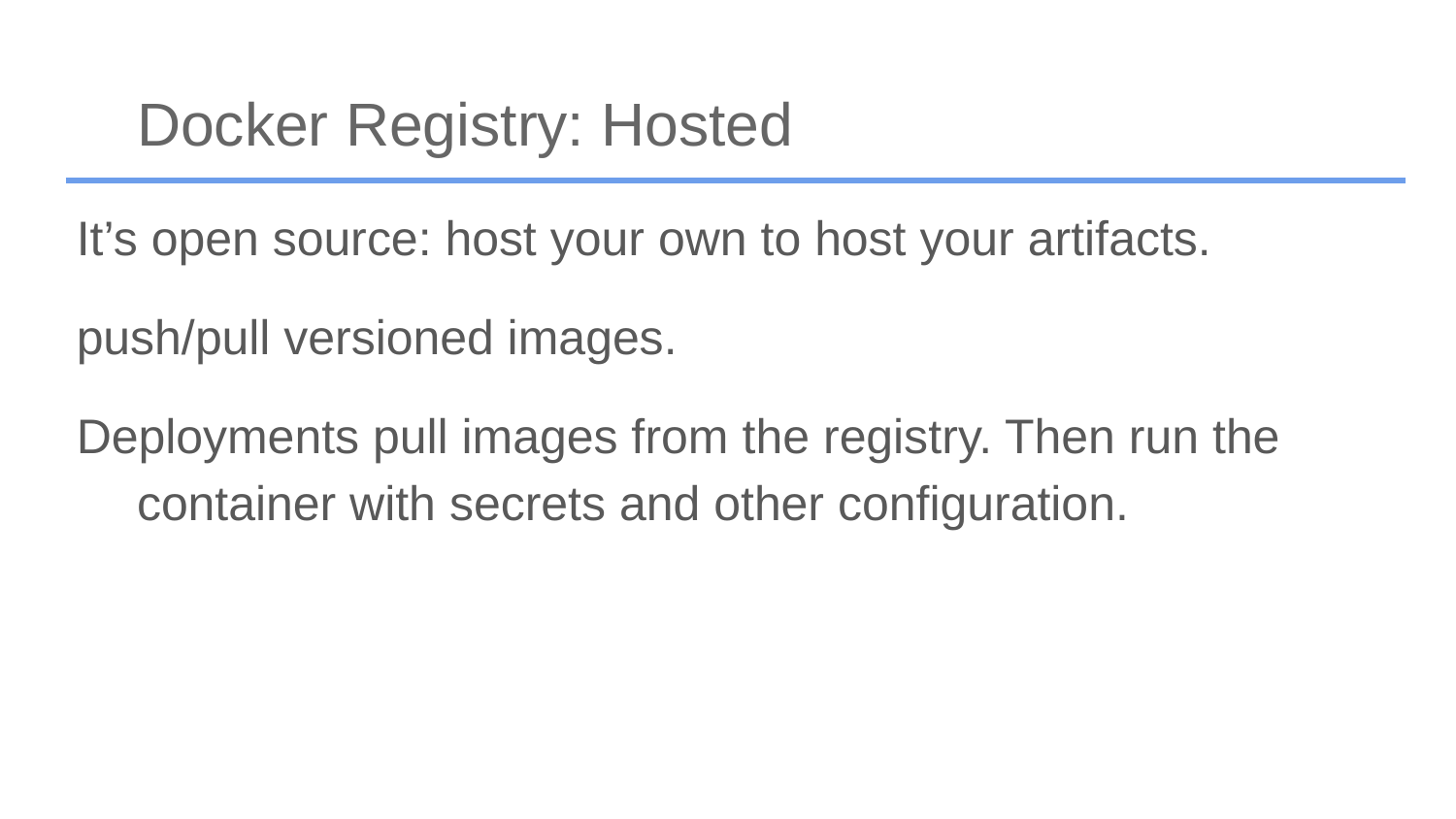

# Docker Registry: Hosted

It’s open source: host your own to host your artifacts.
push/pull versioned images.
Deployments pull images from the registry. Then run the container with secrets and other configuration.